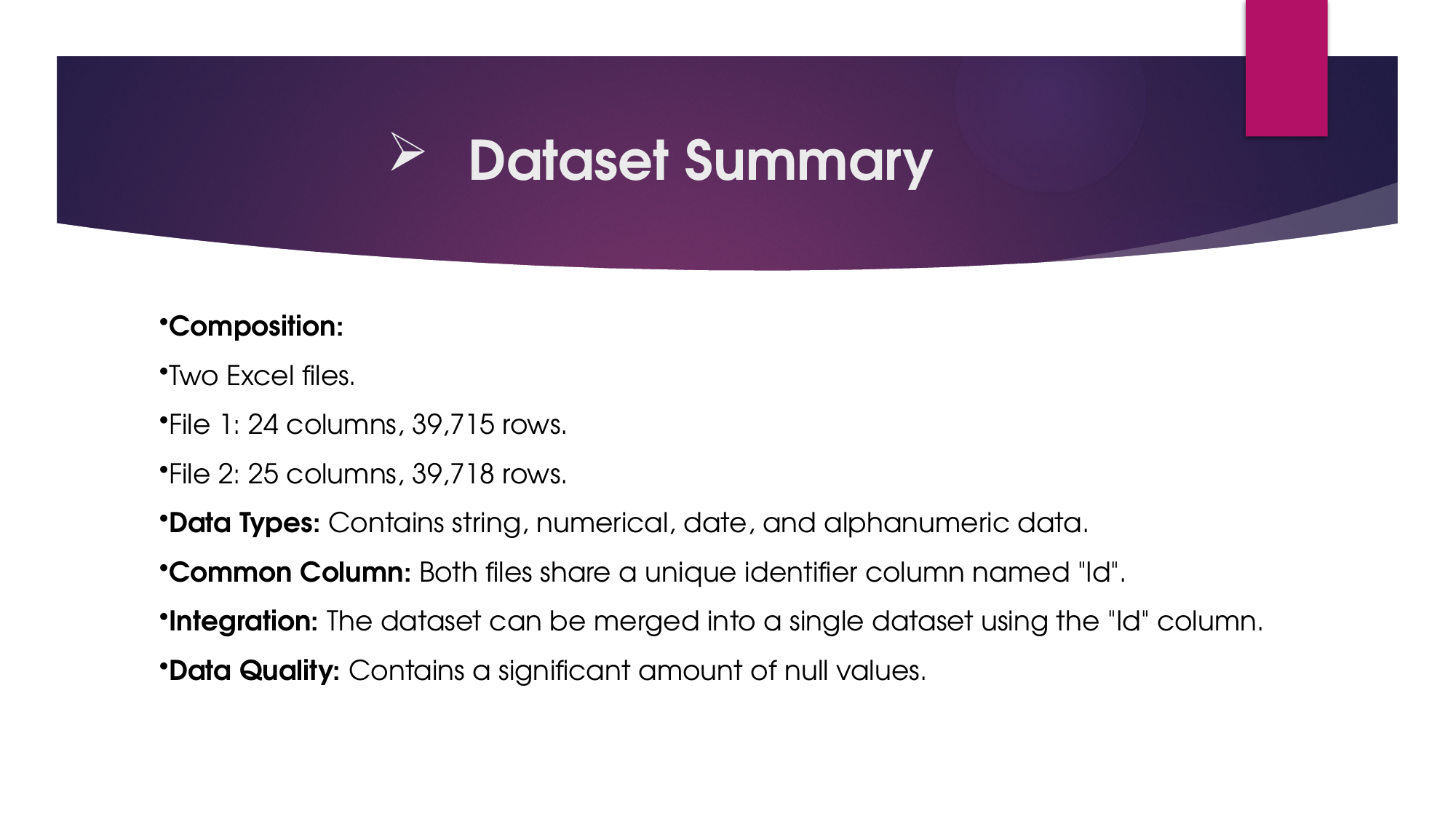

# Dataset Summary
Composition:
Two Excel files.
File 1: 24 columns, 39,715 rows.
File 2: 25 columns, 39,718 rows.
Data Types: Contains string, numerical, date, and alphanumeric data.
Common Column: Both files share a unique identifier column named "Id".
Integration: The dataset can be merged into a single dataset using the "Id" column.
Data Quality: Contains a significant amount of null values.